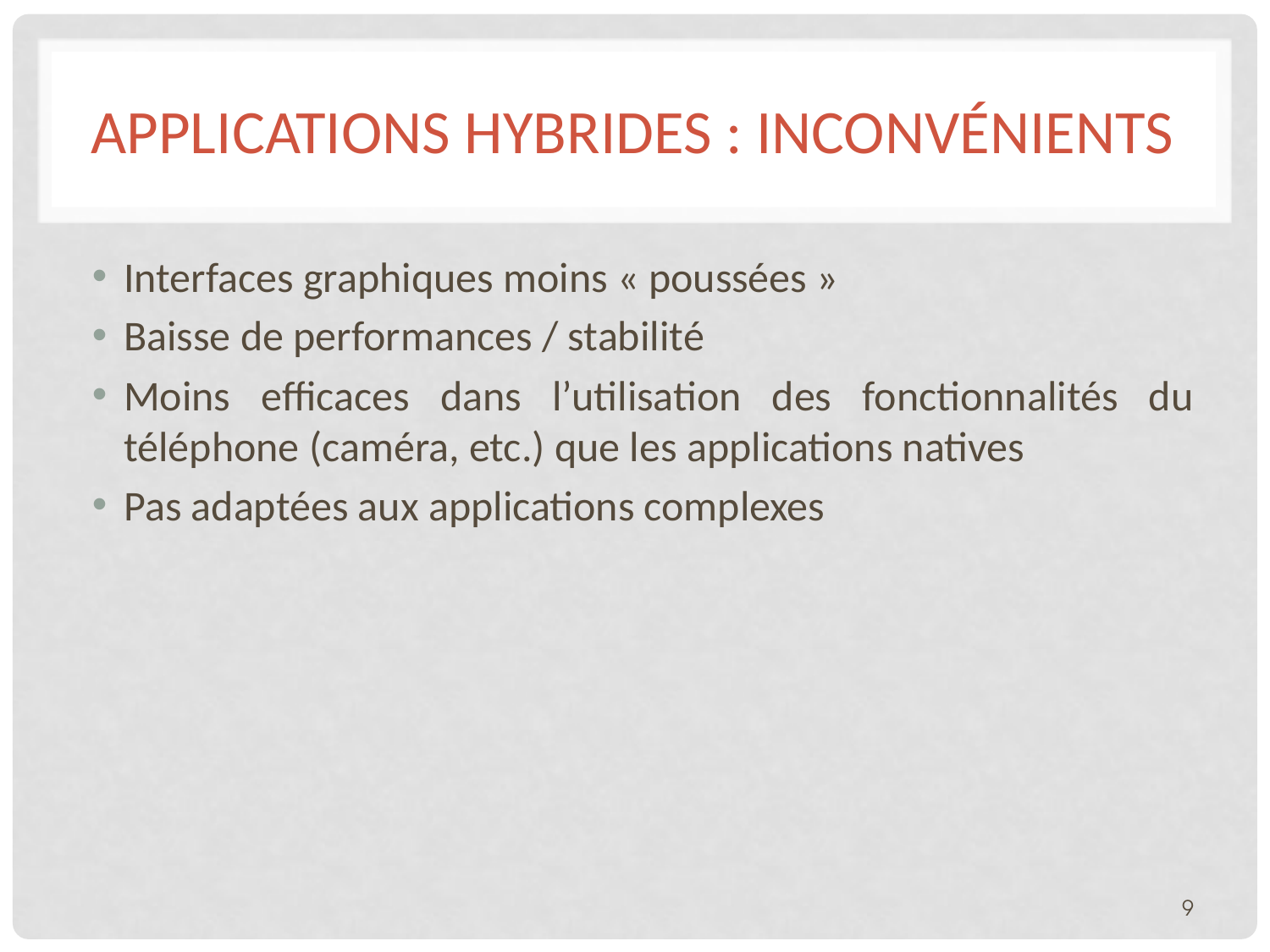

# Applications hybrides : Inconvénients
Interfaces graphiques moins « poussées »
Baisse de performances / stabilité
Moins efficaces dans l’utilisation des fonctionnalités du téléphone (caméra, etc.) que les applications natives
Pas adaptées aux applications complexes
9